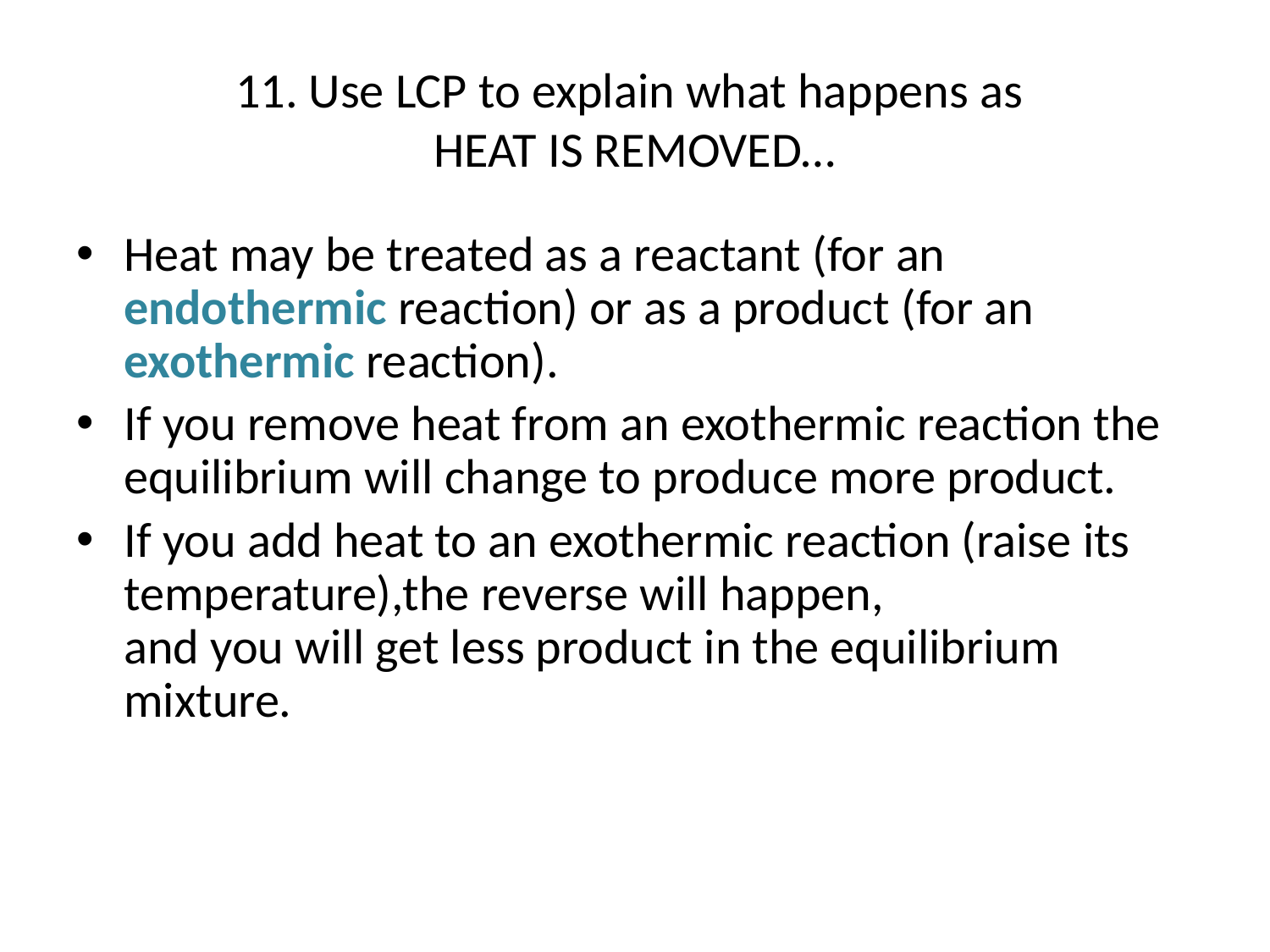

# 11. Use LCP to explain what happens as HEAT IS REMOVED…
Heat may be treated as a reactant (for an endothermic reaction) or as a product (for an exothermic reaction).
If you remove heat from an exothermic reaction the equilibrium will change to produce more product.
If you add heat to an exothermic reaction (raise its temperature),the reverse will happen,
and you will get less product in the equilibrium mixture.